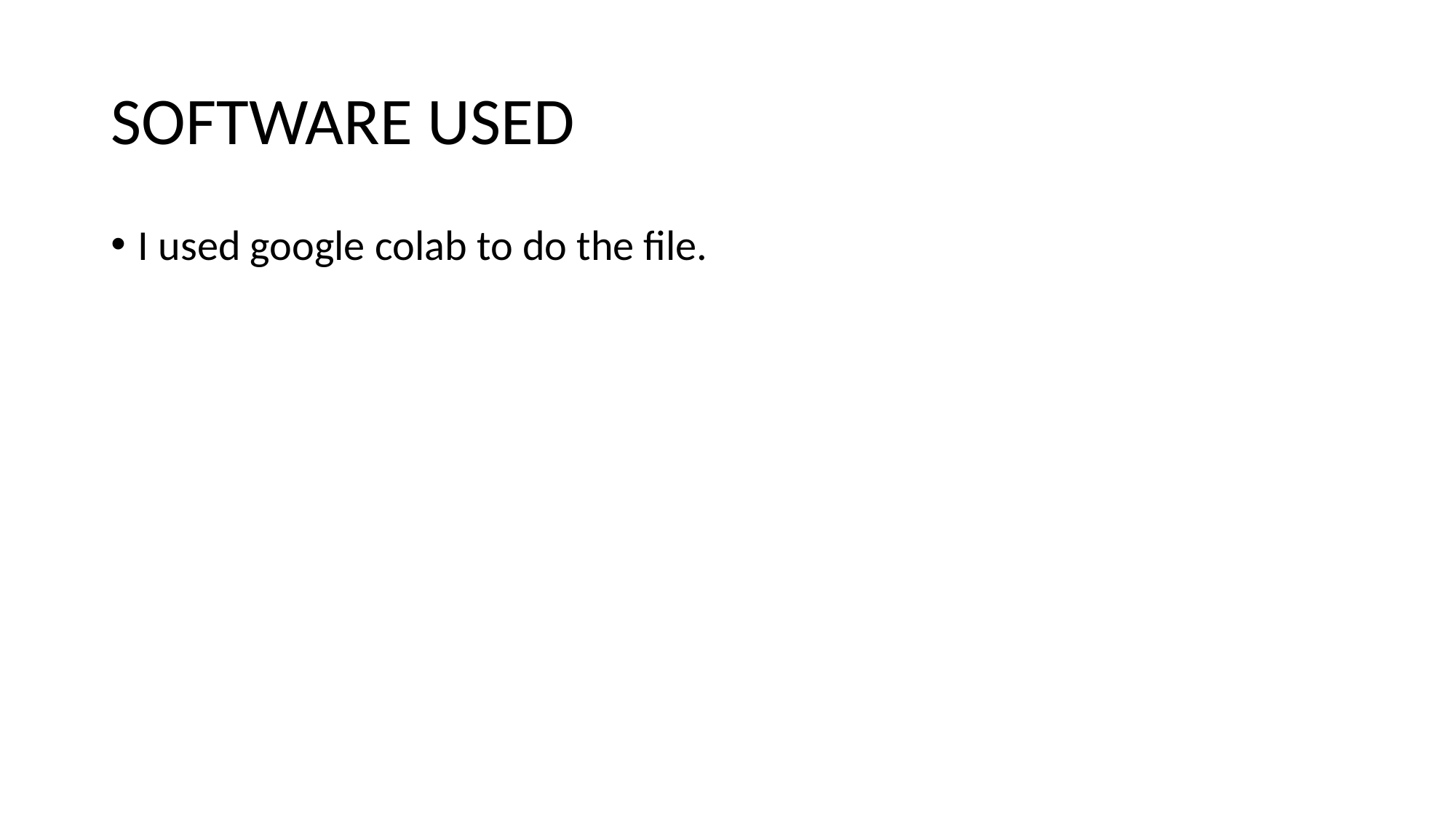

# SOFTWARE USED
I used google colab to do the file.